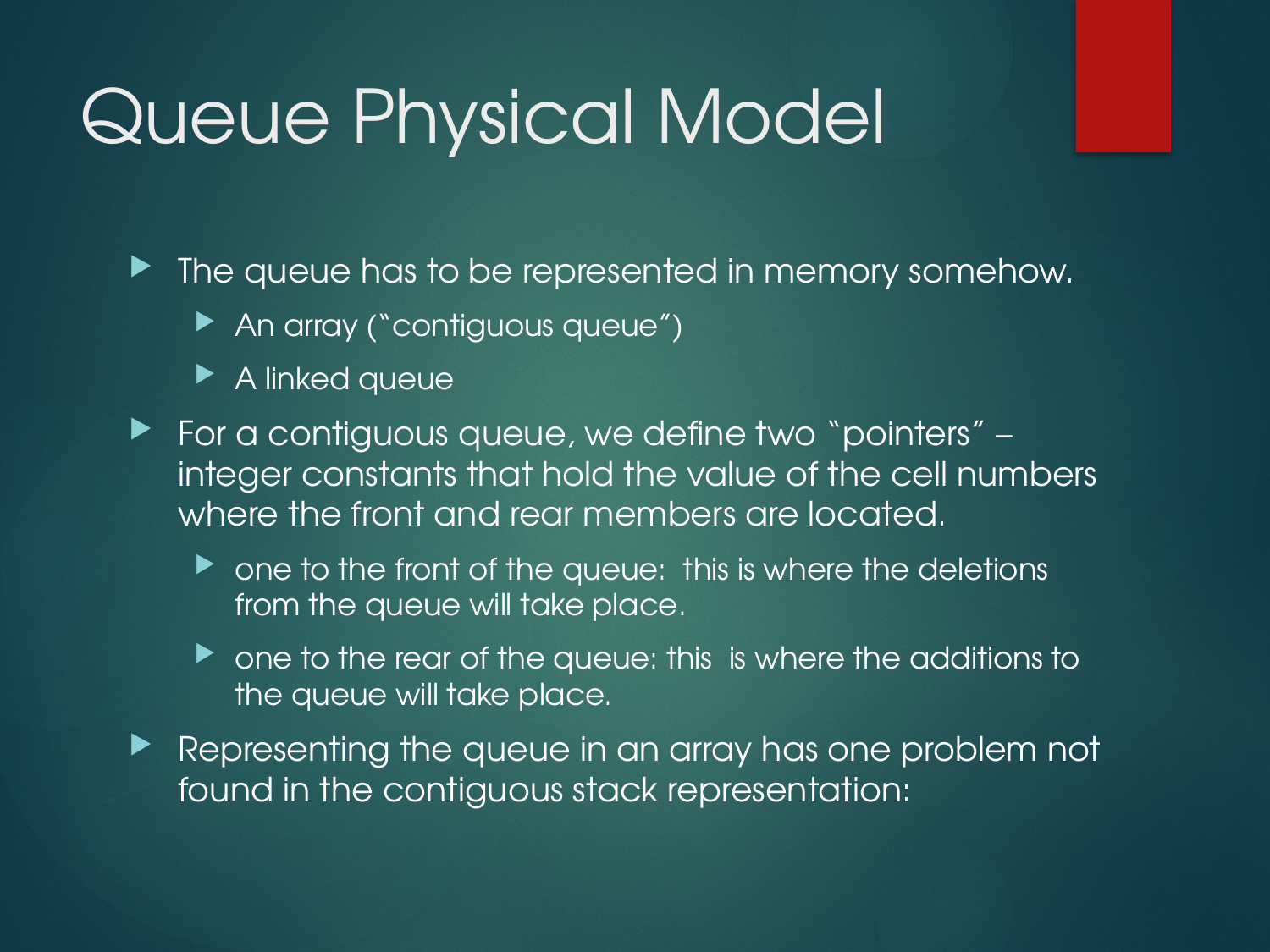

# Queue Physical Model
The queue has to be represented in memory somehow.
An array (“contiguous queue”)
A linked queue
For a contiguous queue, we define two “pointers” –integer constants that hold the value of the cell numbers where the front and rear members are located.
one to the front of the queue:  this is where the deletions from the queue will take place.
one to the rear of the queue: this  is where the additions to the queue will take place.
Representing the queue in an array has one problem not found in the contiguous stack representation: